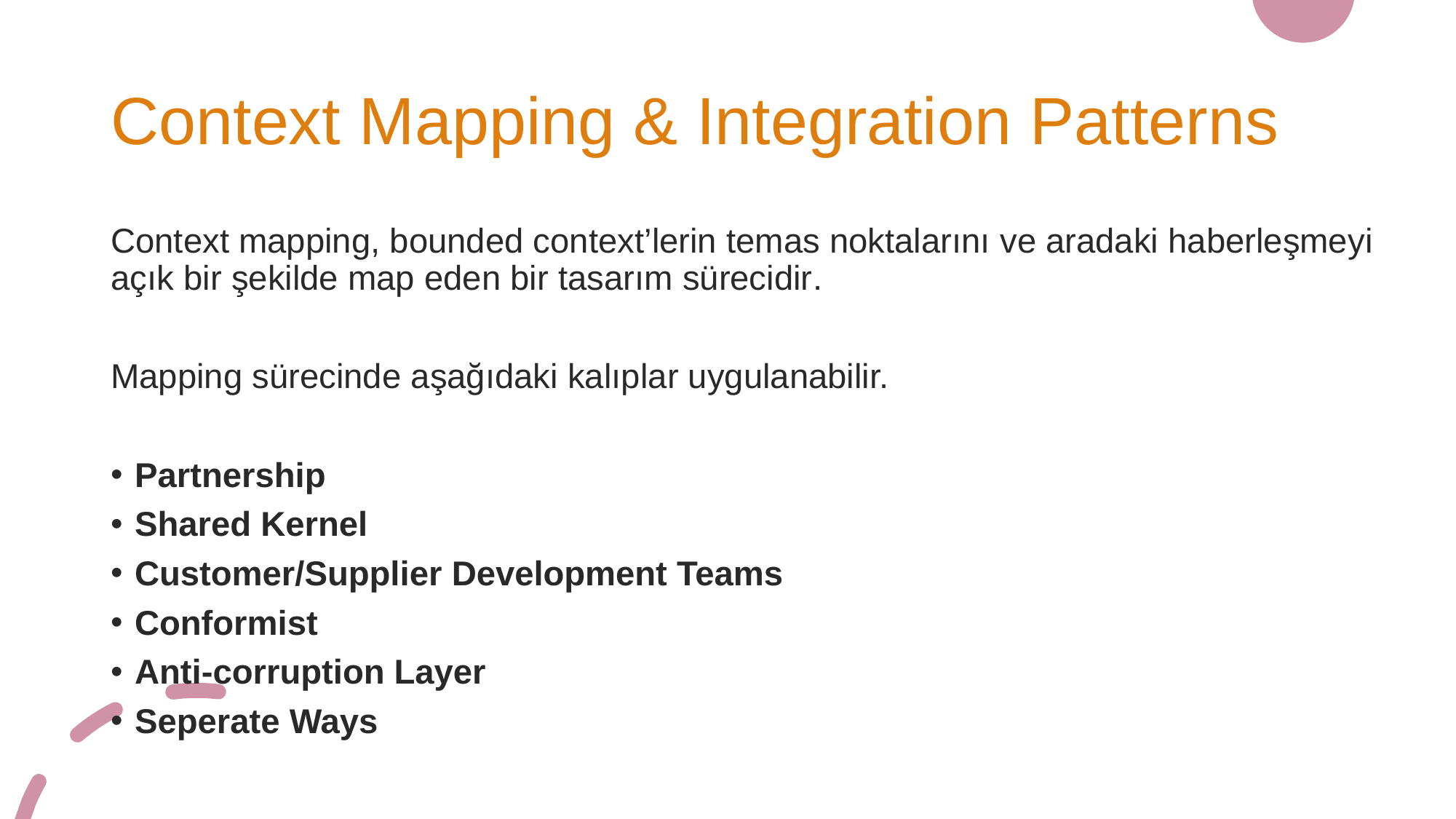

# Context Mapping & Integration Patterns
Context mapping, bounded context’lerin temas noktalarını ve aradaki haberleşmeyi açık bir şekilde map eden bir tasarım sürecidir.

Mapping sürecinde aşağıdaki kalıplar uygulanabilir.

Partnership
Shared Kernel
Customer/Supplier Development Teams
Conformist
Anti-corruption Layer
Seperate Ways